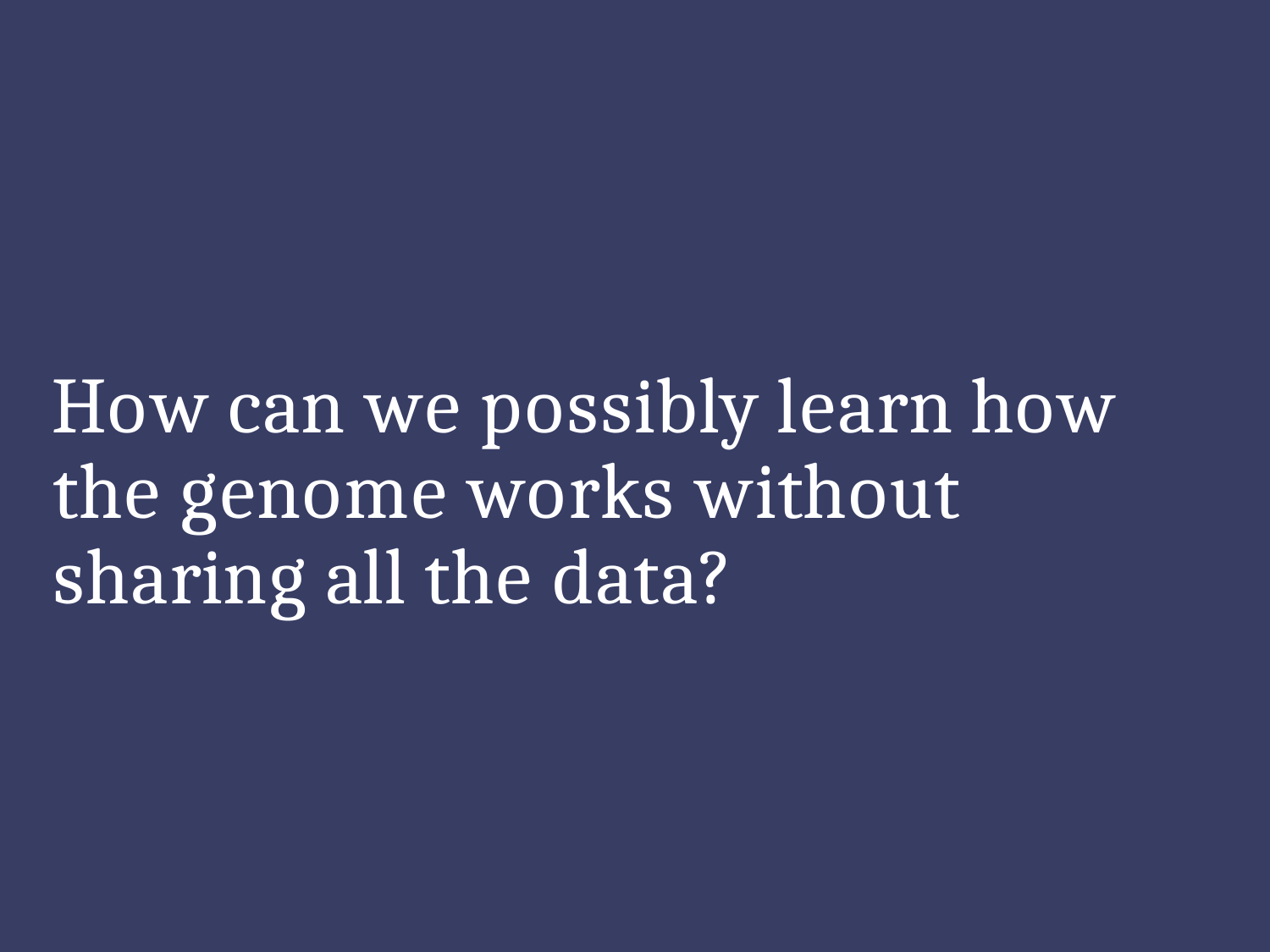

# How can we possibly learn how the genome works without sharing all the data?